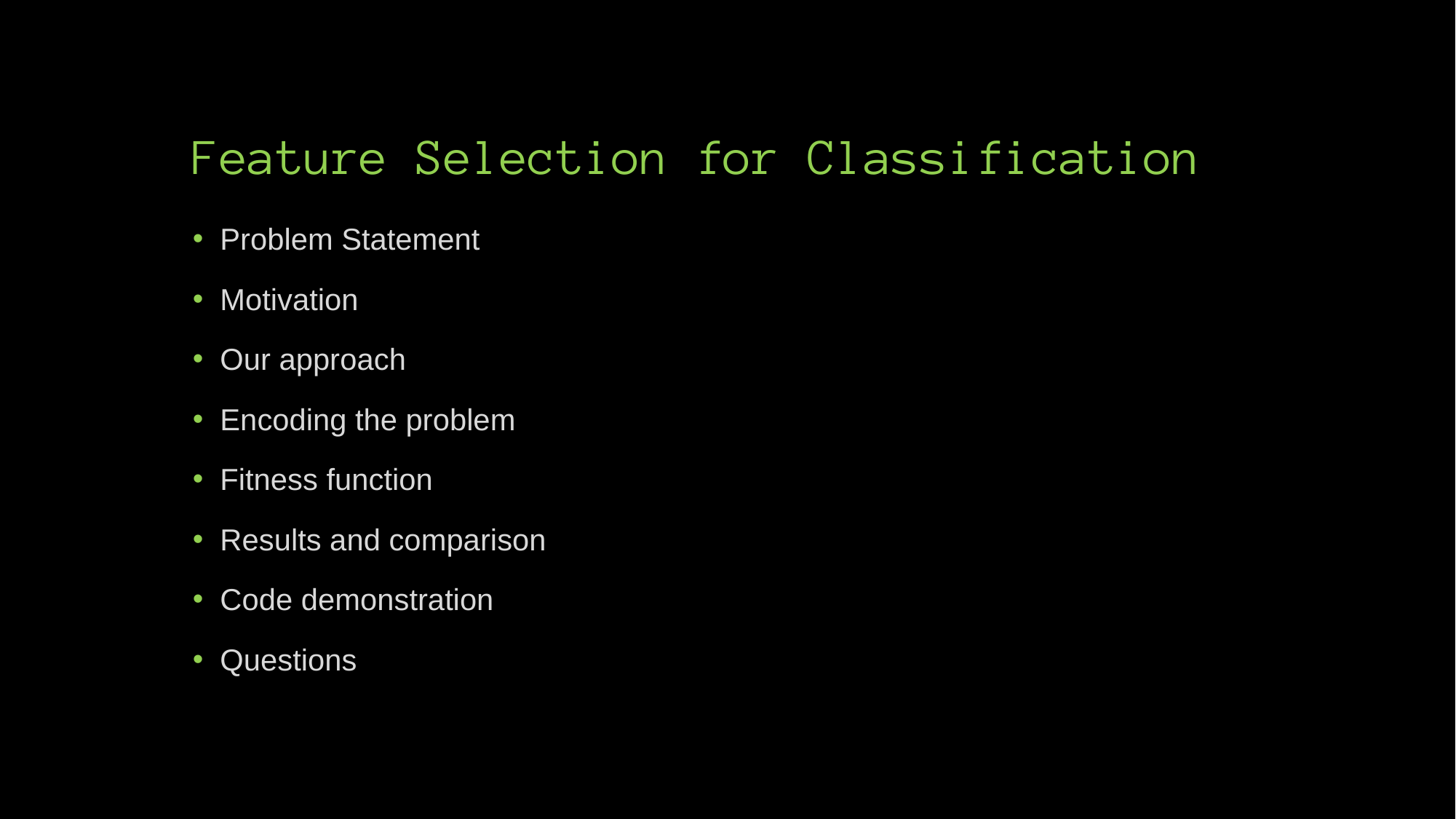

# Feature Selection for Classification
Problem Statement
Motivation
Our approach
Encoding the problem
Fitness function
Results and comparison
Code demonstration
Questions